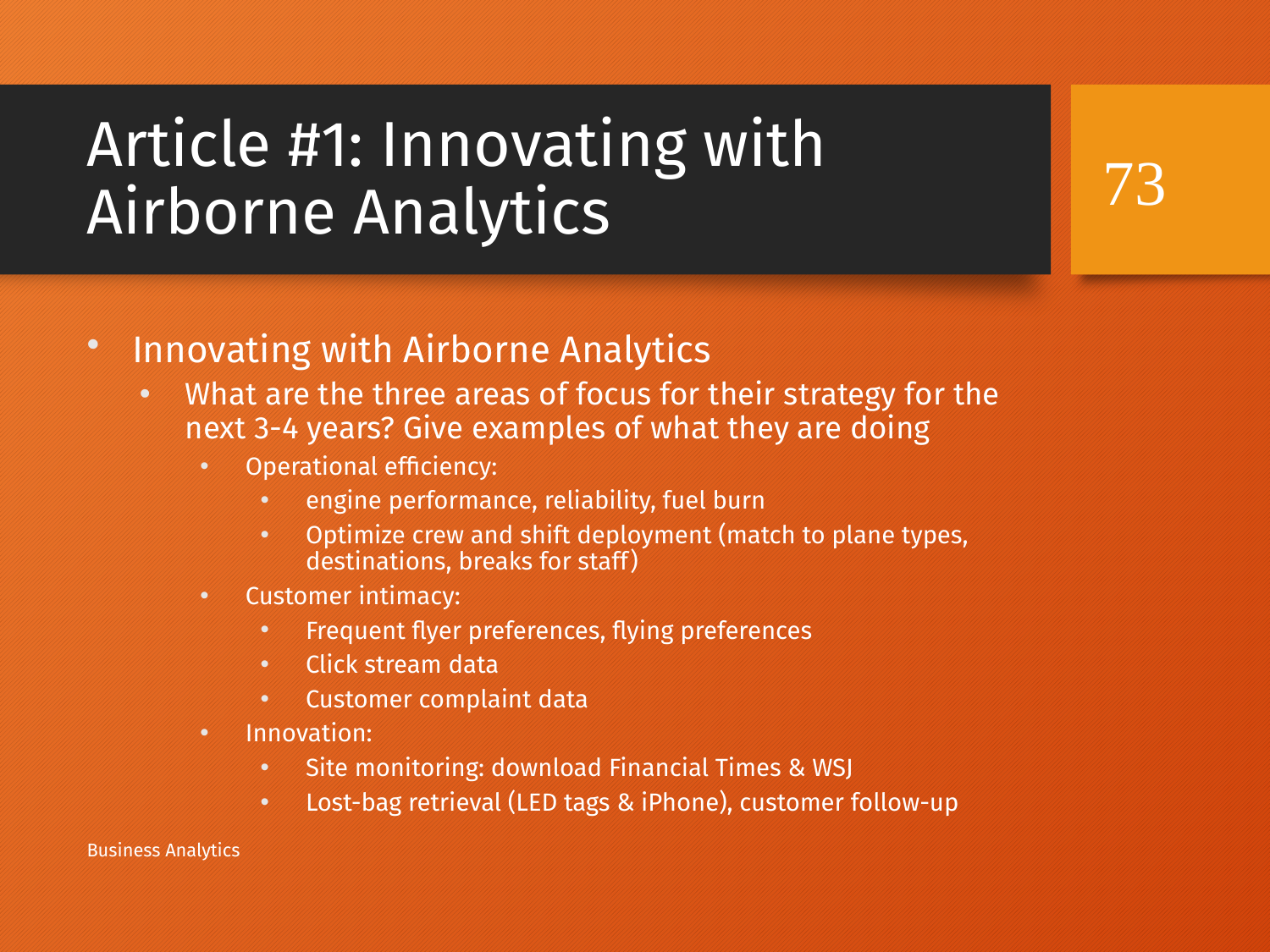

# Article #1: Innovating with Airborne Analytics
73
Innovating with Airborne Analytics
What are the three areas of focus for their strategy for the next 3-4 years? Give examples of what they are doing
Operational efficiency:
engine performance, reliability, fuel burn
Optimize crew and shift deployment (match to plane types, destinations, breaks for staff)
Customer intimacy:
Frequent flyer preferences, flying preferences
Click stream data
Customer complaint data
Innovation:
Site monitoring: download Financial Times & WSJ
Lost-bag retrieval (LED tags & iPhone), customer follow-up

Business Analytics